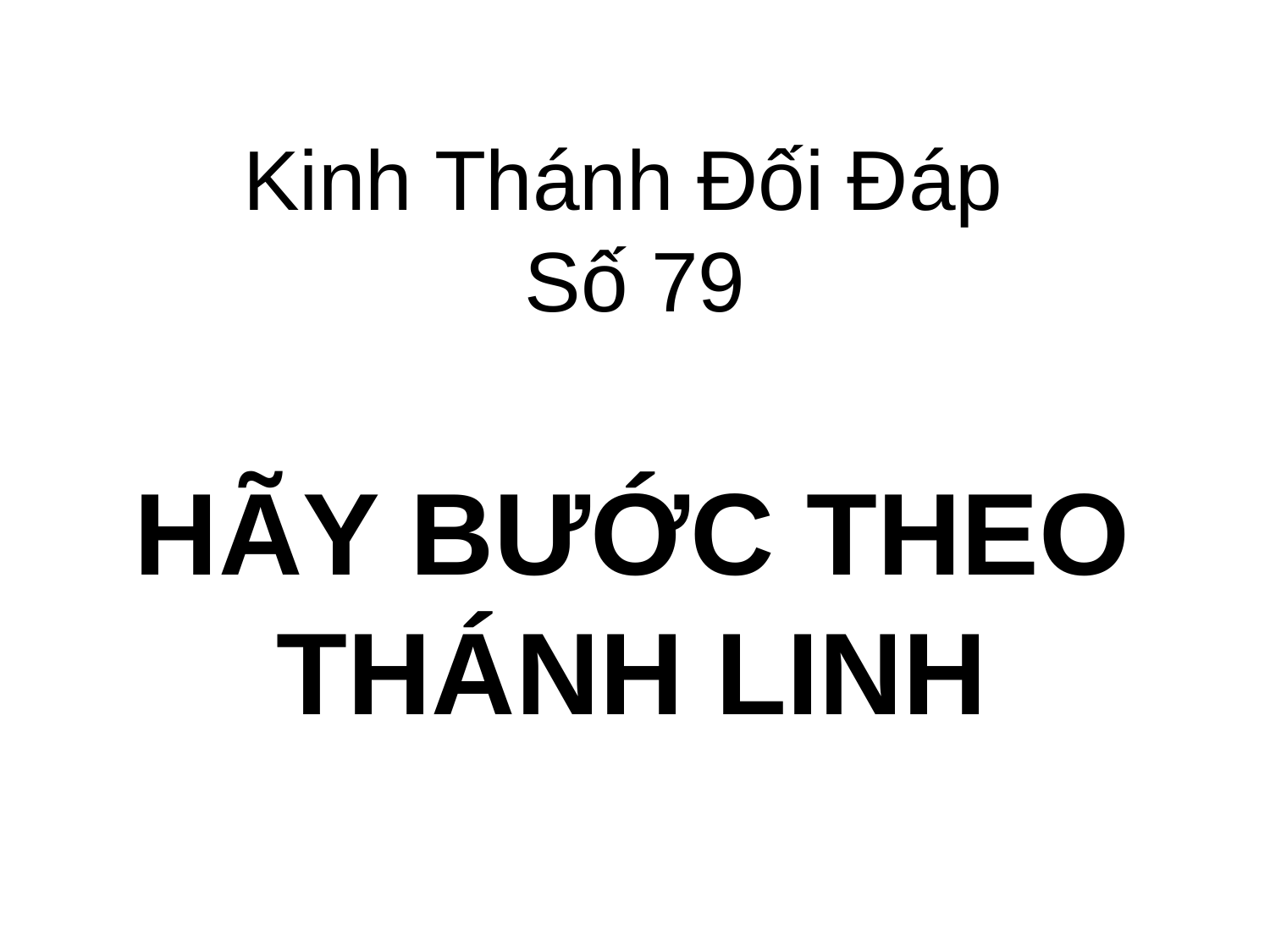

Kinh Thánh Đối Đáp
Số 79
HÃY BƯỚC THEO
THÁNH LINH